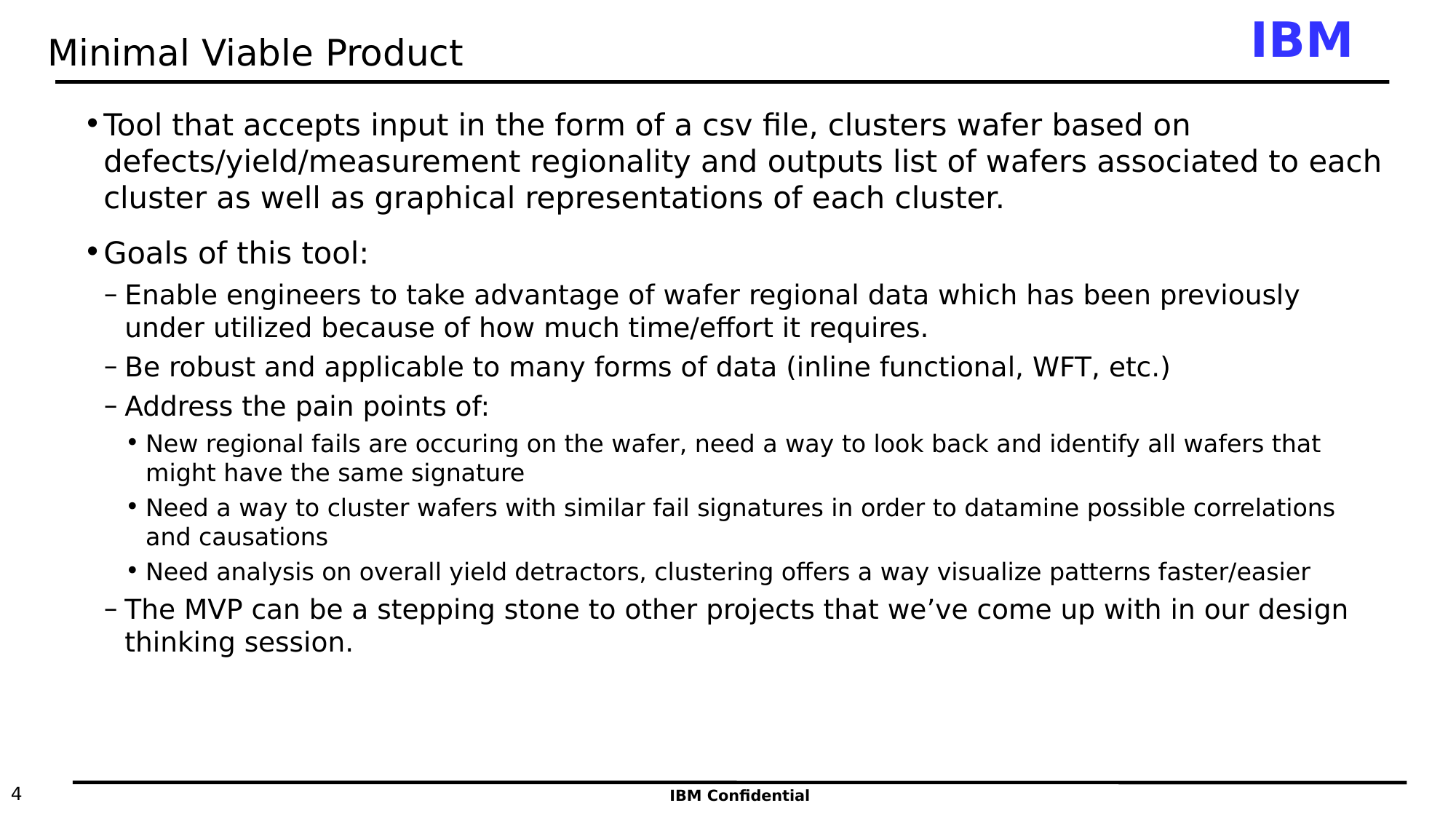

# Minimal Viable Product
Tool that accepts input in the form of a csv file, clusters wafer based on defects/yield/measurement regionality and outputs list of wafers associated to each cluster as well as graphical representations of each cluster.
Goals of this tool:
Enable engineers to take advantage of wafer regional data which has been previously under utilized because of how much time/effort it requires.
Be robust and applicable to many forms of data (inline functional, WFT, etc.)
Address the pain points of:
New regional fails are occuring on the wafer, need a way to look back and identify all wafers that might have the same signature
Need a way to cluster wafers with similar fail signatures in order to datamine possible correlations and causations
Need analysis on overall yield detractors, clustering offers a way visualize patterns faster/easier
The MVP can be a stepping stone to other projects that we’ve come up with in our design thinking session.